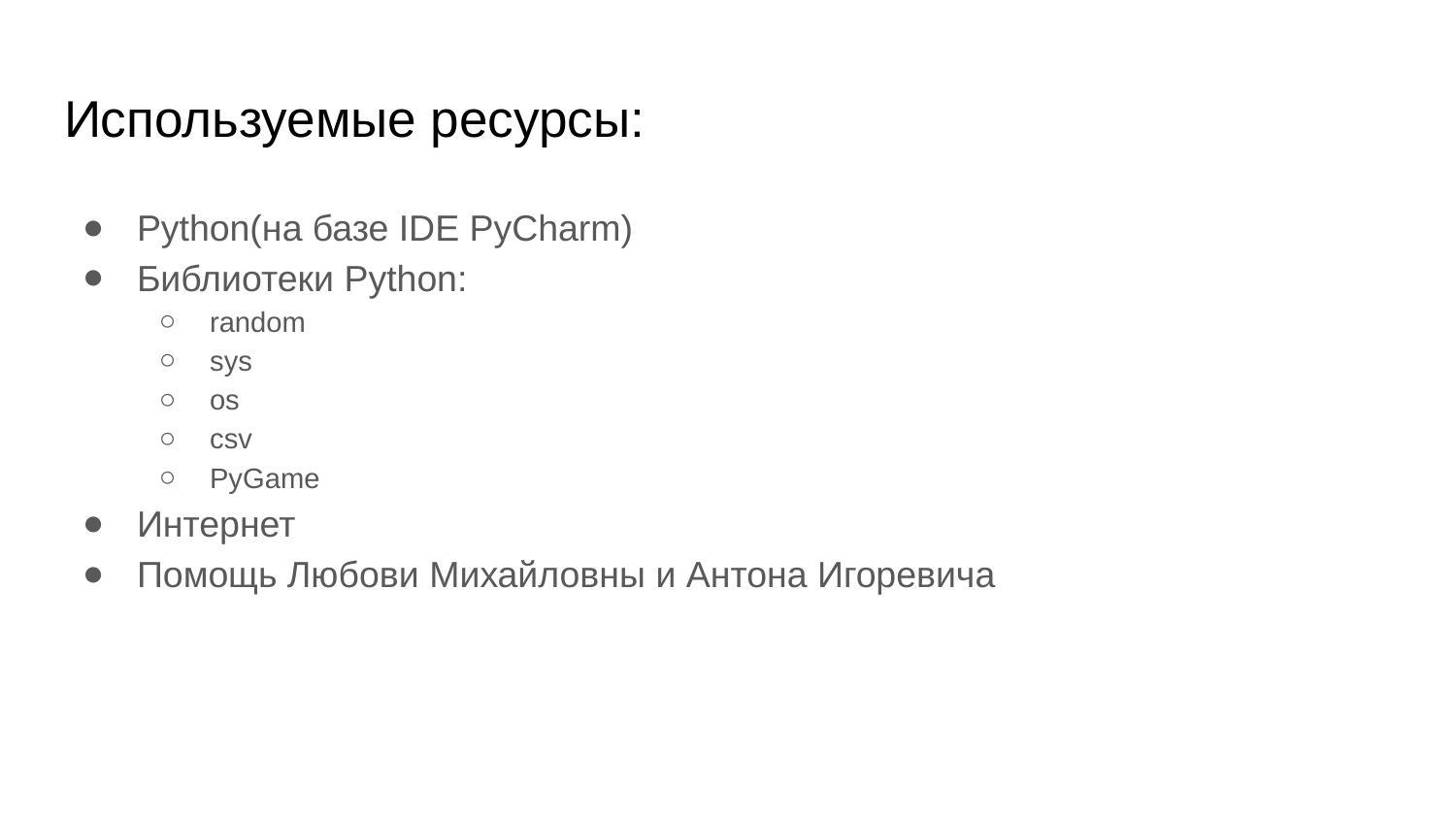

# Используемые ресурсы:
Python(на базе IDE PyCharm)
Библиотеки Python:
random
sys
os
csv
PyGame
Интернет
Помощь Любови Михайловны и Антона Игоревича